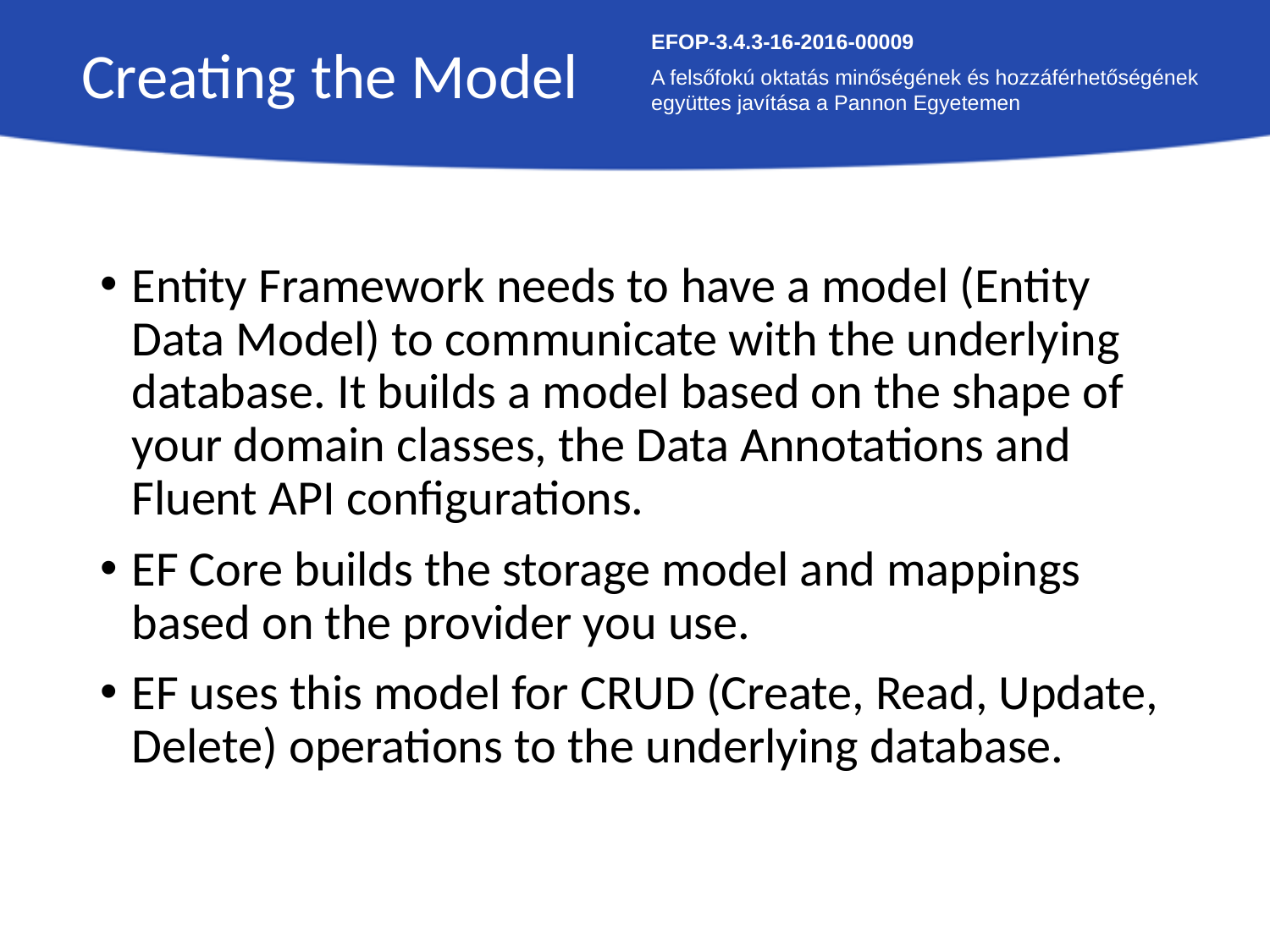

Creating the Model
EFOP-3.4.3-16-2016-00009
A felsőfokú oktatás minőségének és hozzáférhetőségének együttes javítása a Pannon Egyetemen
Entity Framework needs to have a model (Entity Data Model) to communicate with the underlying database. It builds a model based on the shape of your domain classes, the Data Annotations and Fluent API configurations.
EF Core builds the storage model and mappings based on the provider you use.
EF uses this model for CRUD (Create, Read, Update, Delete) operations to the underlying database.